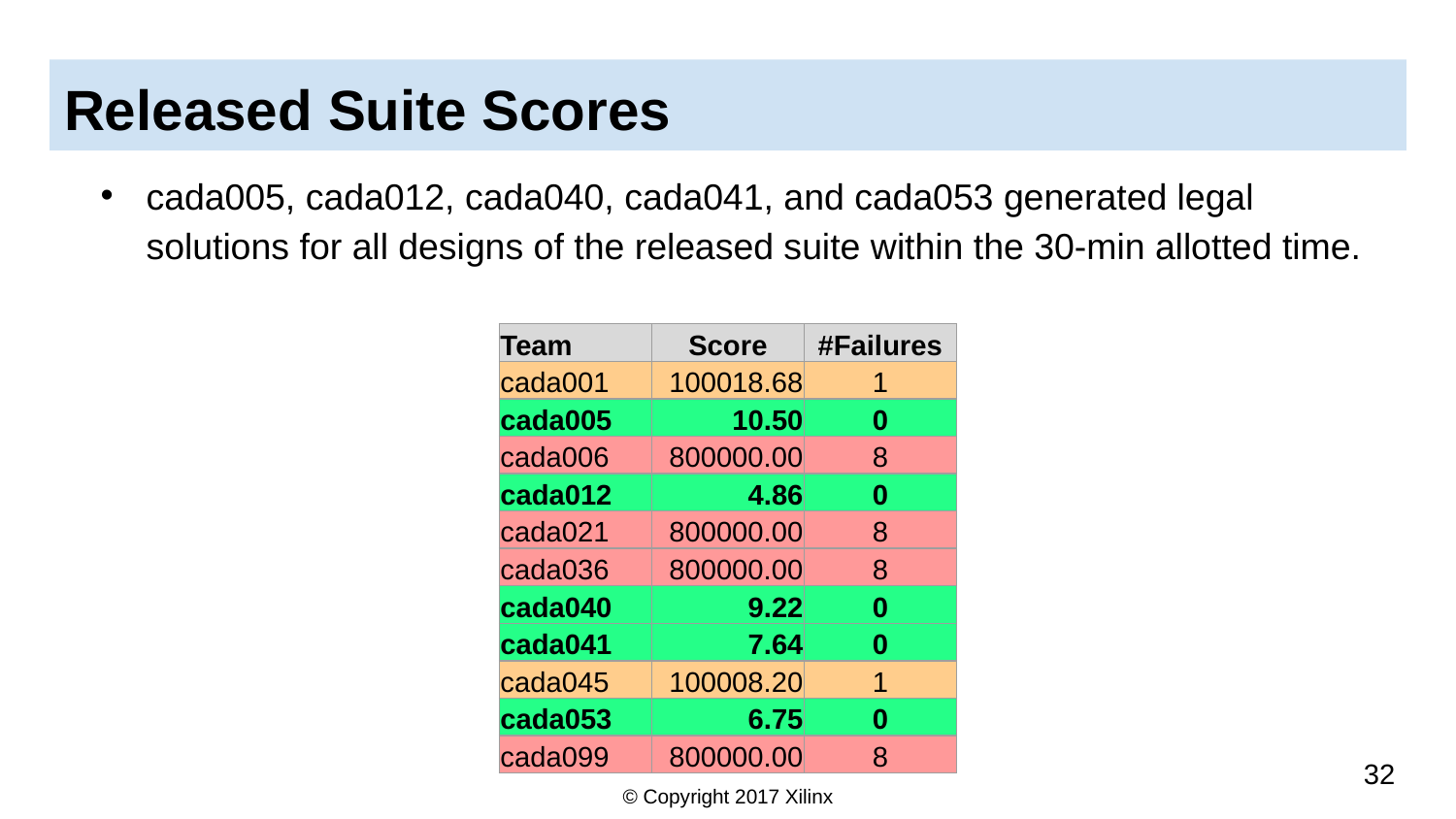

# Released Suite Scores
cada005, cada012, cada040, cada041, and cada053 generated legal solutions for all designs of the released suite within the 30-min allotted time.
| Team | Score | #Failures |
| --- | --- | --- |
| cada001 | 100018.68 | 1 |
| cada005 | 10.50 | 0 |
| cada006 | 800000.00 | 8 |
| cada012 | 4.86 | 0 |
| cada021 | 800000.00 | 8 |
| cada036 | 800000.00 | 8 |
| cada040 | 9.22 | 0 |
| cada041 | 7.64 | 0 |
| cada045 | 100008.20 | 1 |
| cada053 | 6.75 | 0 |
| cada099 | 800000.00 | 8 |
32